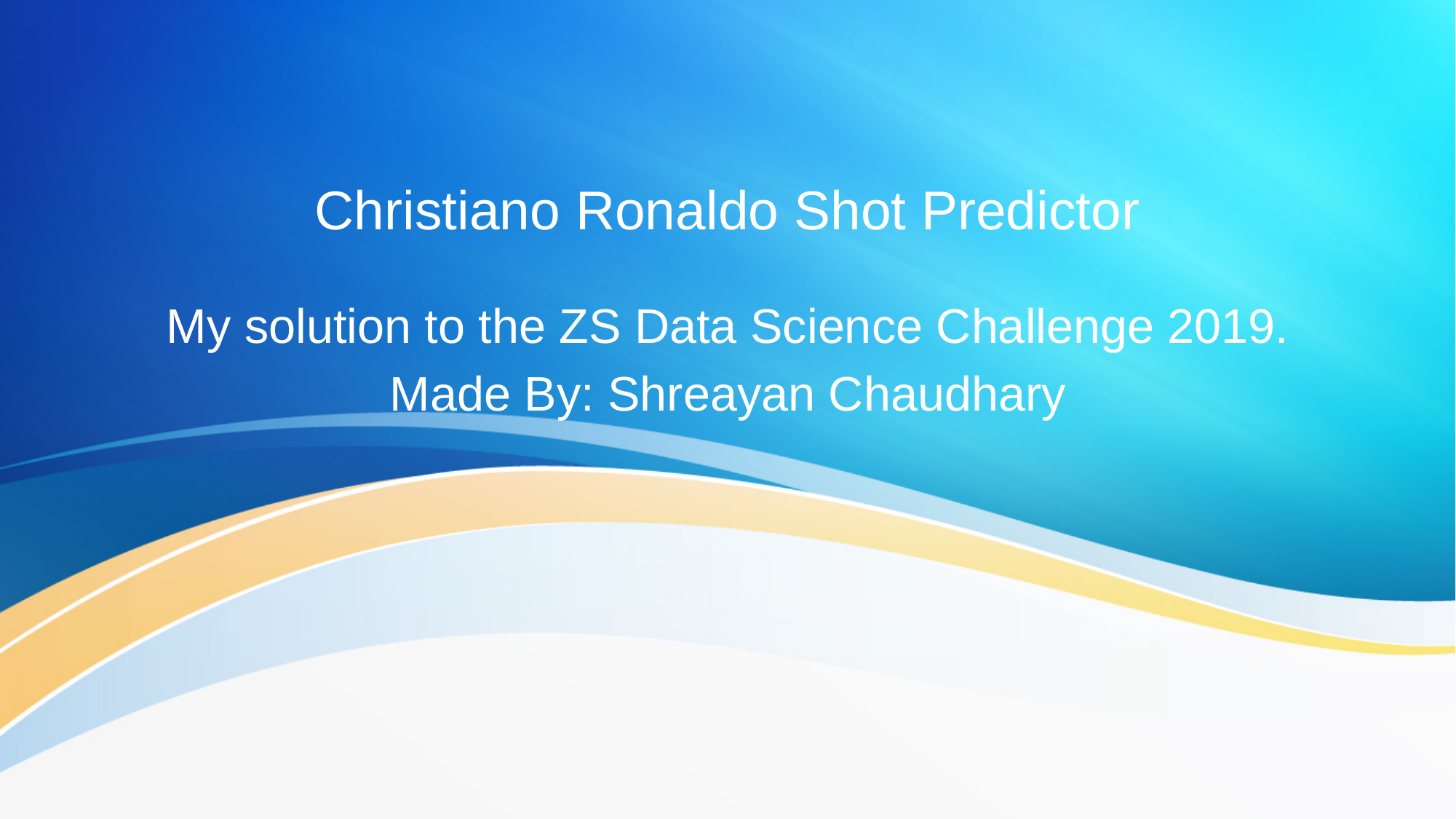

# Christiano Ronaldo Shot Predictor
My solution to the ZS Data Science Challenge 2019.
Made By: Shreayan Chaudhary